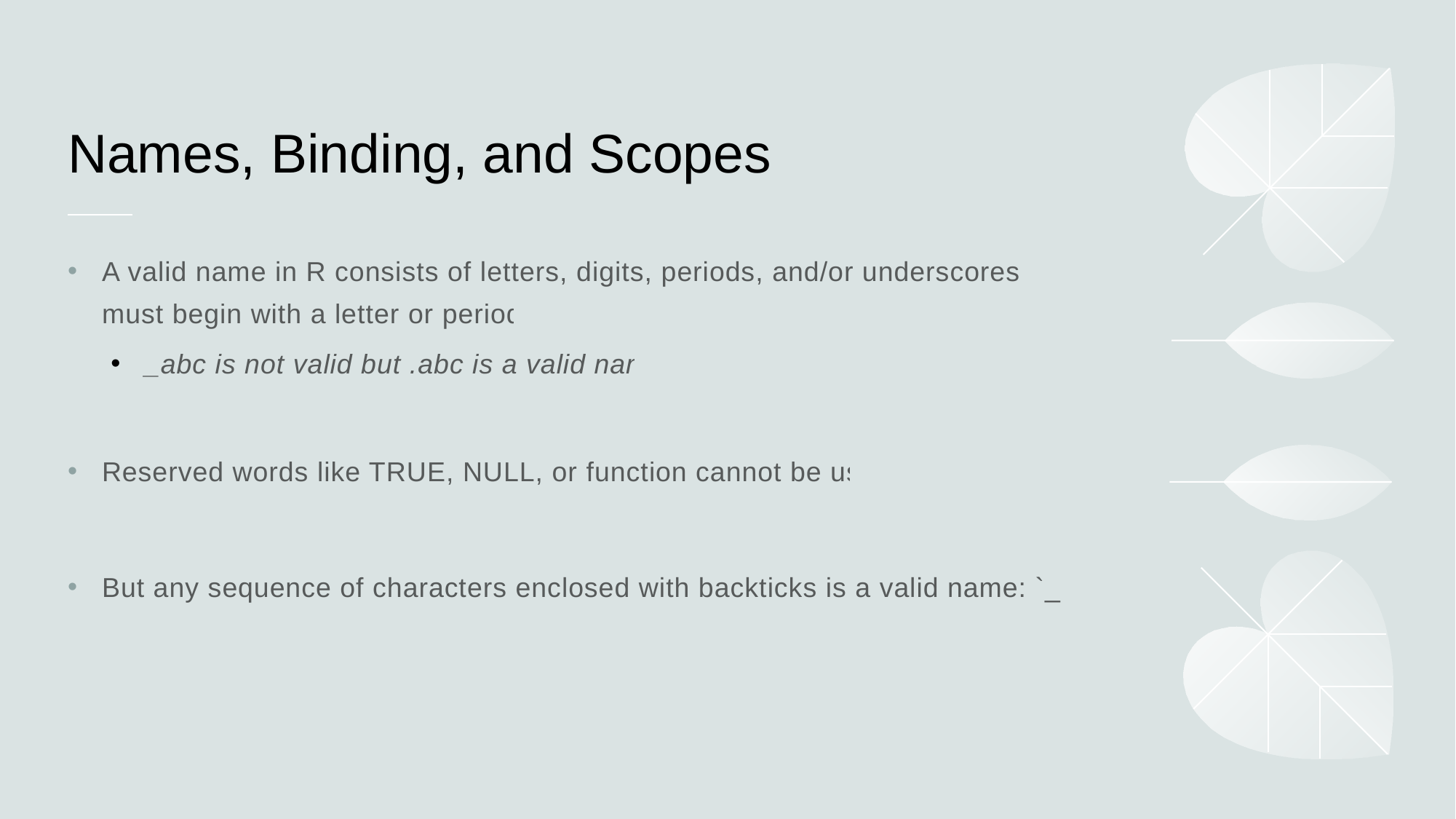

# Names, Binding, and Scopes
A valid name in R consists of letters, digits, periods, and/or underscores and must begin with a letter or period.
_abc is not valid but .abc is a valid name

Reserved words like TRUE, NULL, or function cannot be used

But any sequence of characters enclosed with backticks is a valid name: `_abc`